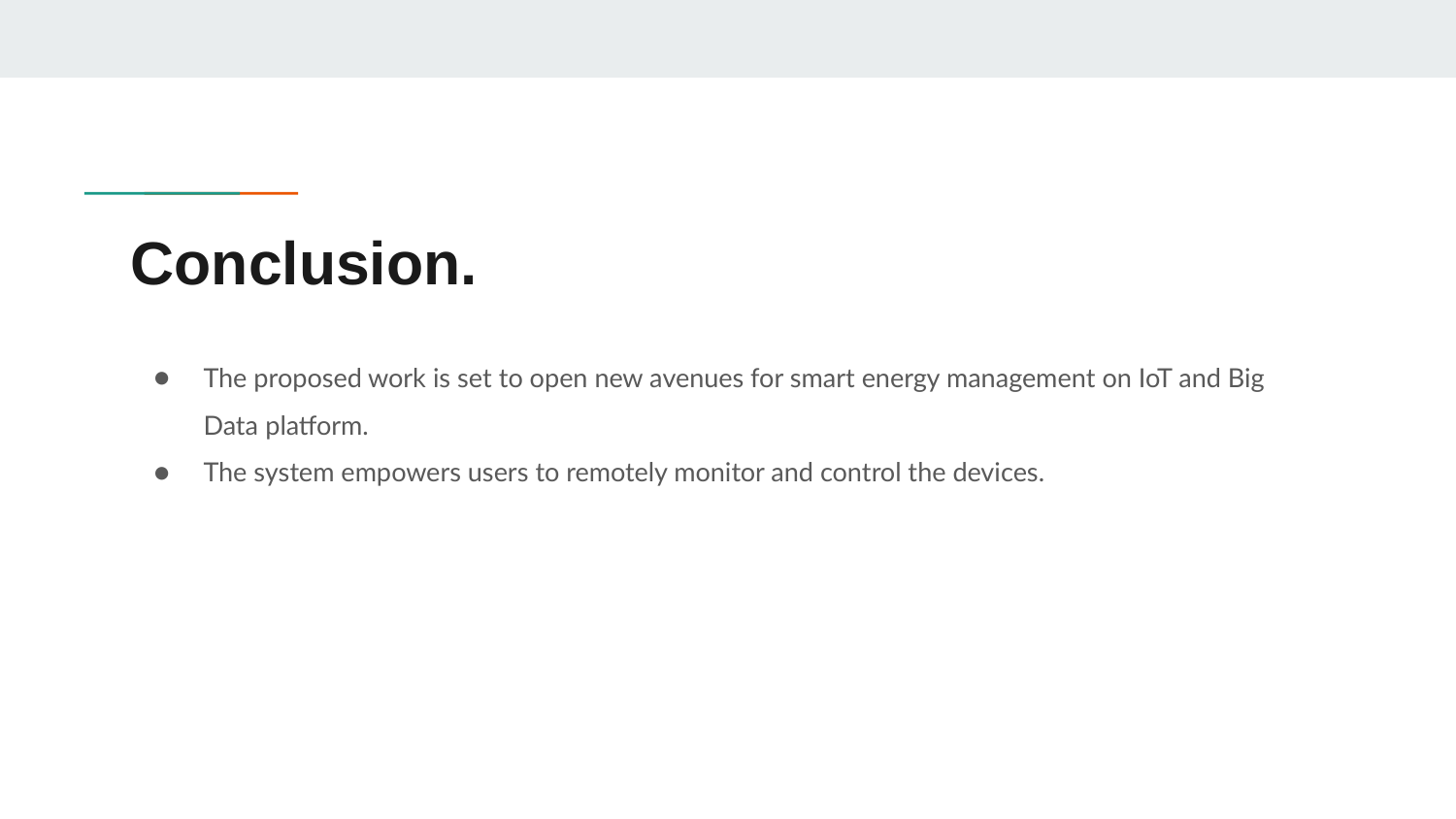

# Conclusion.
The proposed work is set to open new avenues for smart energy management on IoT and Big Data platform.
The system empowers users to remotely monitor and control the devices.